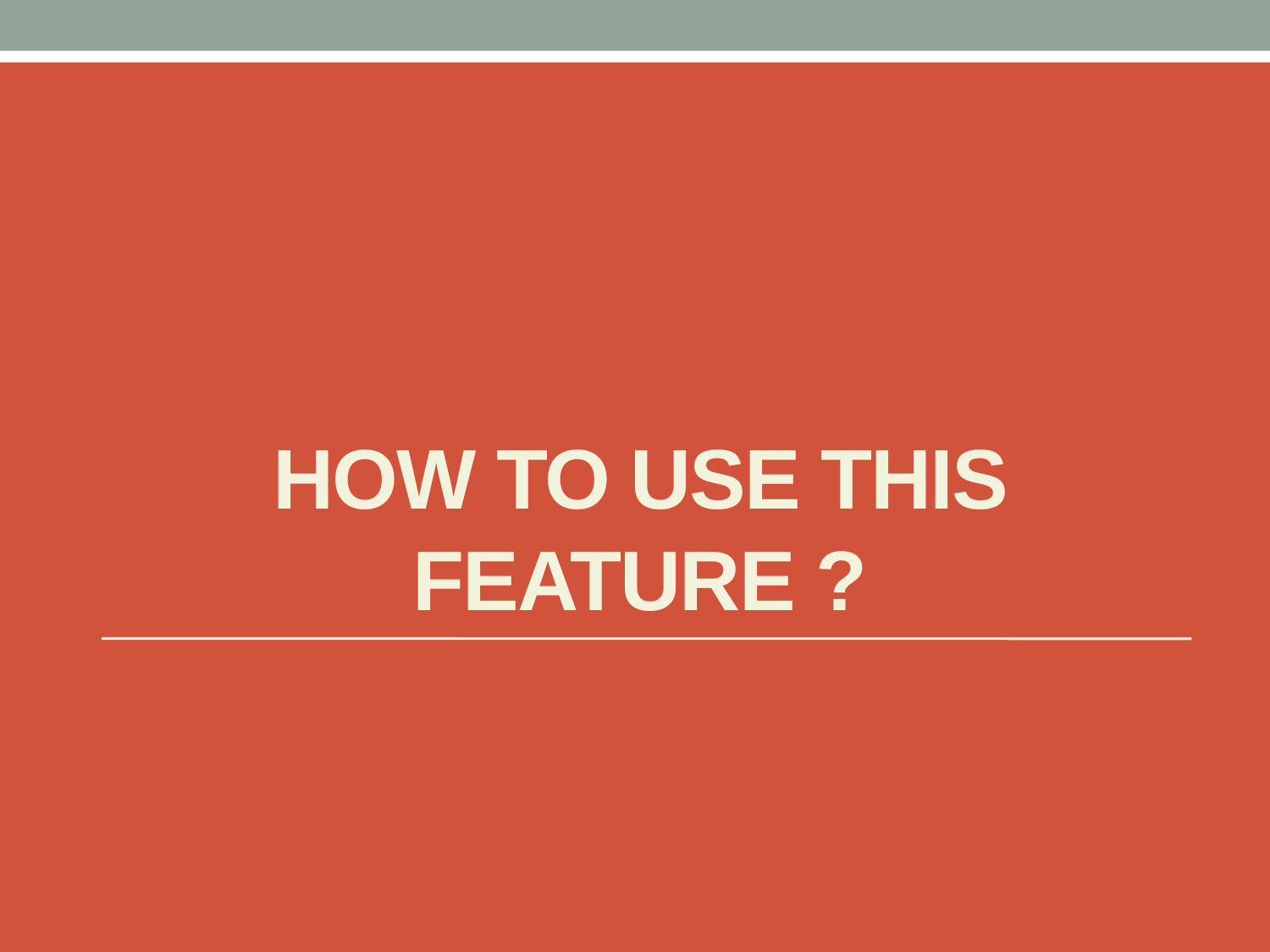

# HOW TO usE THIS FEATURE ?